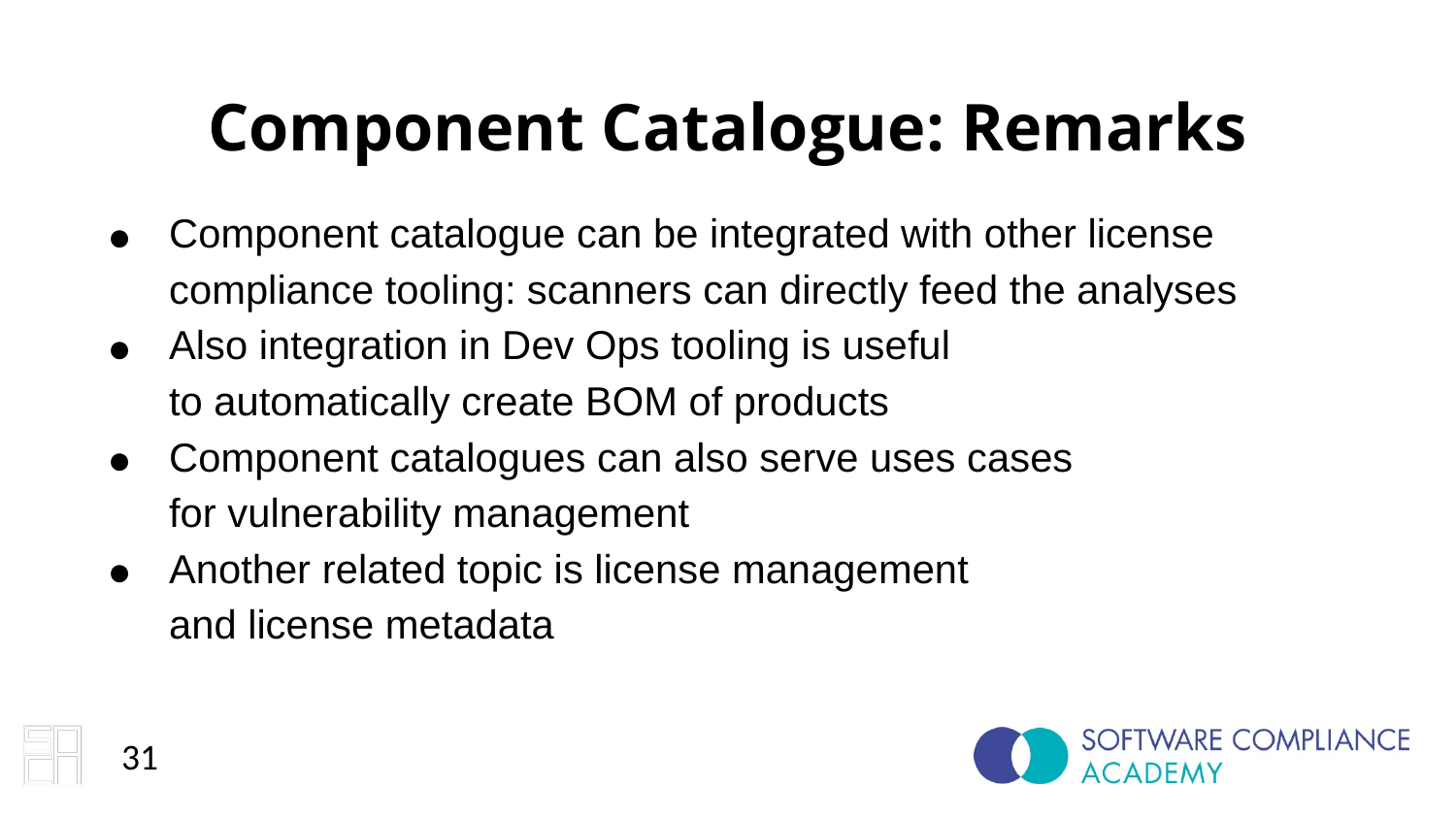

Component Catalogue: Remarks
Component catalogue can be integrated with other license compliance tooling: scanners can directly feed the analyses
Also integration in Dev Ops tooling is useful
to automatically create BOM of products
Component catalogues can also serve uses cases
for vulnerability management
Another related topic is license management
and license metadata